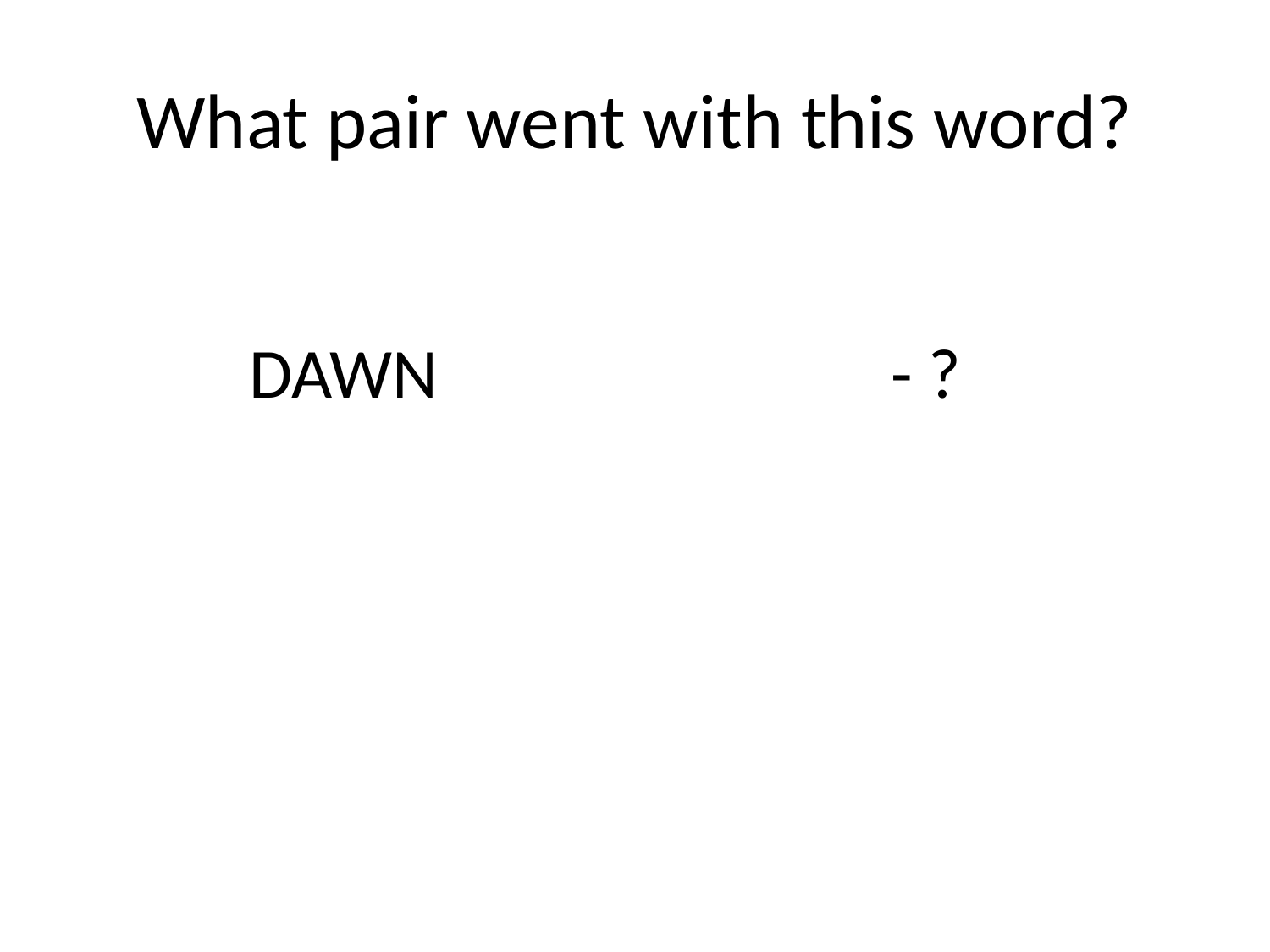

# What pair went with this word?

DAWN

- ?